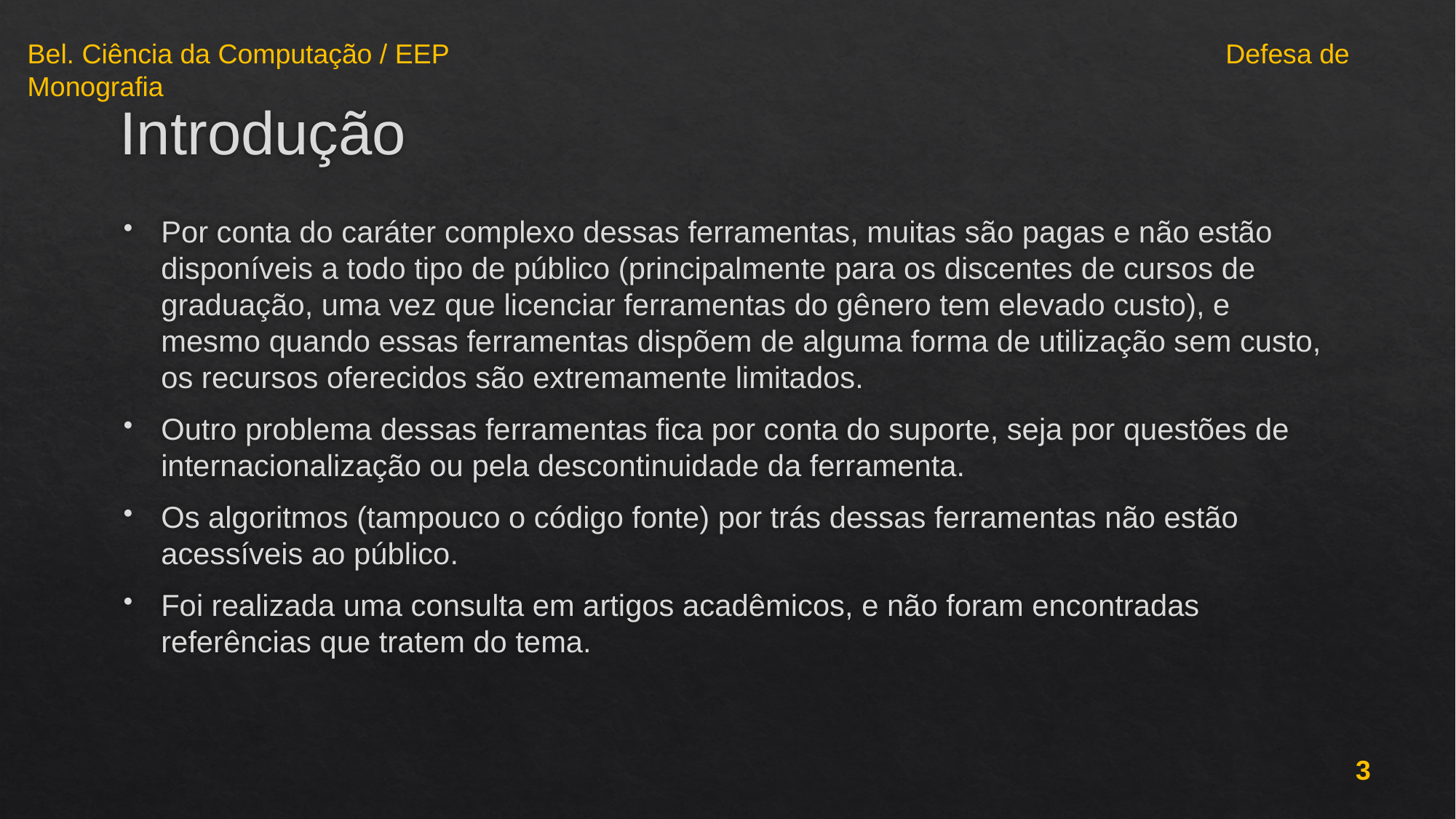

# Introdução
Por conta do caráter complexo dessas ferramentas, muitas são pagas e não estão disponíveis a todo tipo de público (principalmente para os discentes de cursos de graduação, uma vez que licenciar ferramentas do gênero tem elevado custo), e mesmo quando essas ferramentas dispõem de alguma forma de utilização sem custo, os recursos oferecidos são extremamente limitados.
Outro problema dessas ferramentas fica por conta do suporte, seja por questões de internacionalização ou pela descontinuidade da ferramenta.
Os algoritmos (tampouco o código fonte) por trás dessas ferramentas não estão acessíveis ao público.
Foi realizada uma consulta em artigos acadêmicos, e não foram encontradas referências que tratem do tema.

3